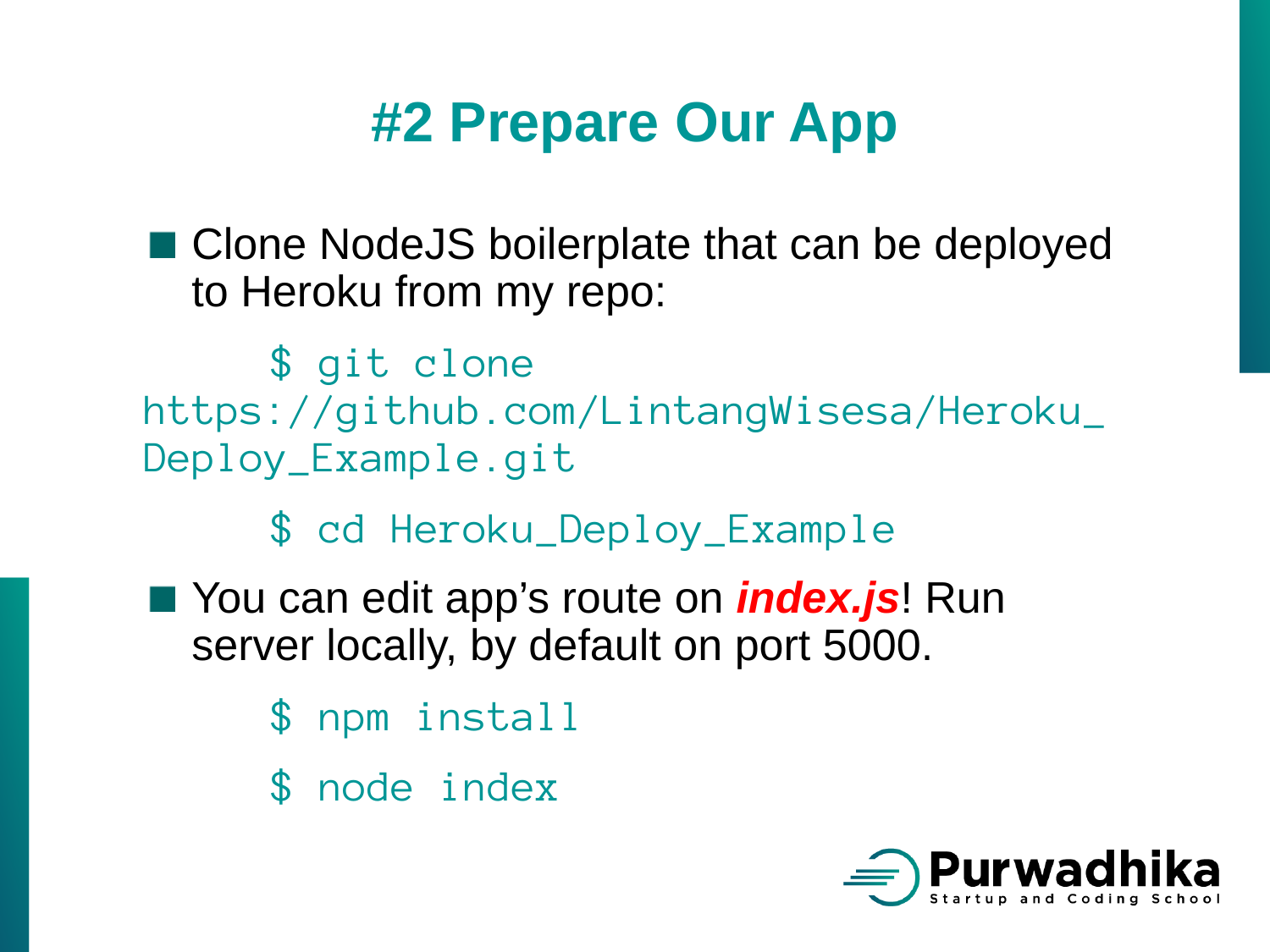

#2 Prepare Our App
Clone NodeJS boilerplate that can be deployed to Heroku from my repo:

	$ git clone https://github.com/LintangWisesa/Heroku_Deploy_Example.git

	$ cd Heroku_Deploy_Example

You can edit app’s route on index.js! Run server locally, by default on port 5000.

	$ npm install

	$ node index